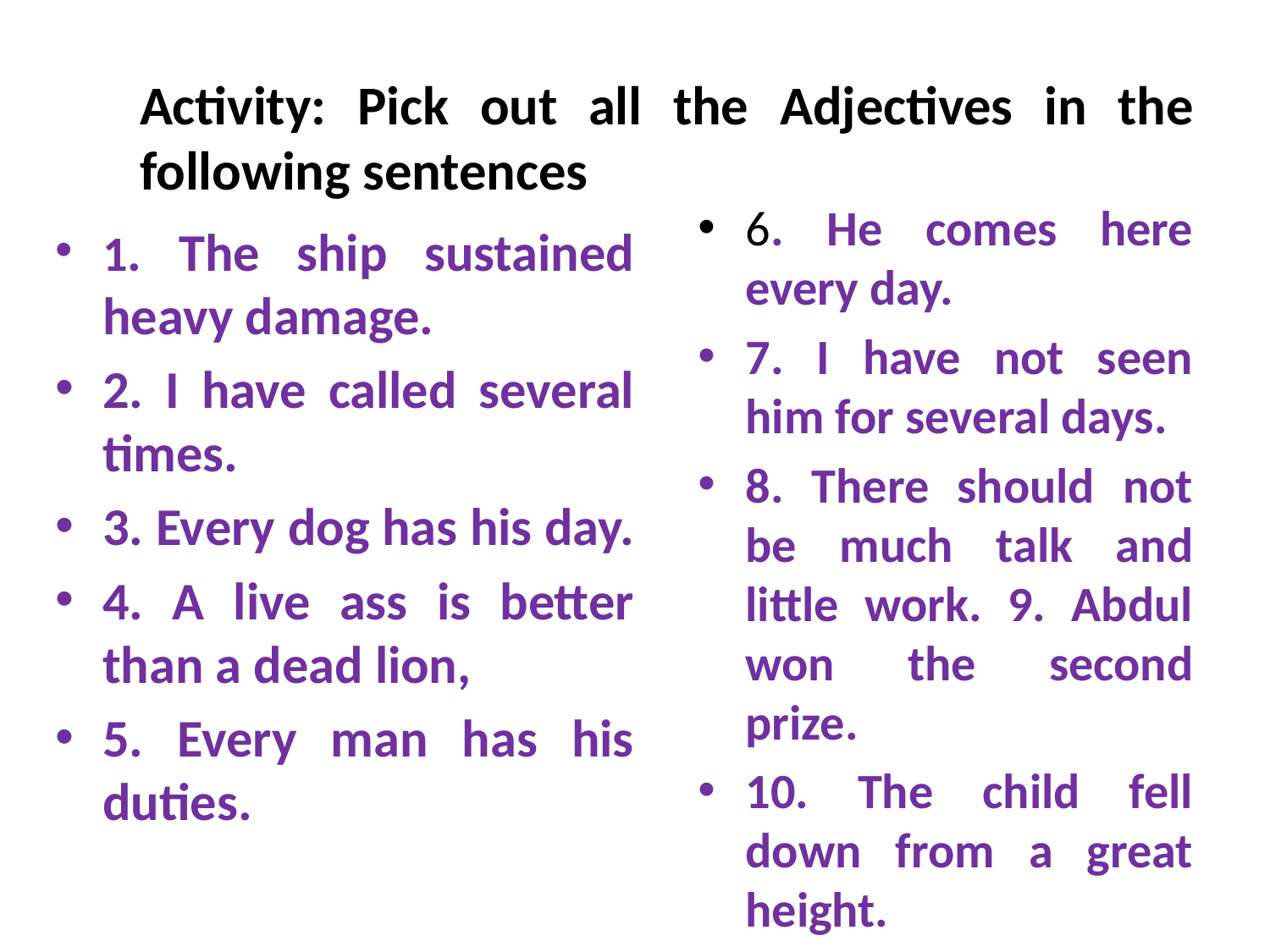

# Activity: Pick out all the Adjectives in the following sentences
6. He comes here every day.
7. I have not seen him for several days.
8. There should not be much talk and little work. 9. Abdul won the second prize.
10. The child fell down from a great height.
1. The ship sustained heavy damage.
2. I have called several times.
3. Every dog has his day.
4. A live ass is better than a dead lion,
5. Every man has his duties.